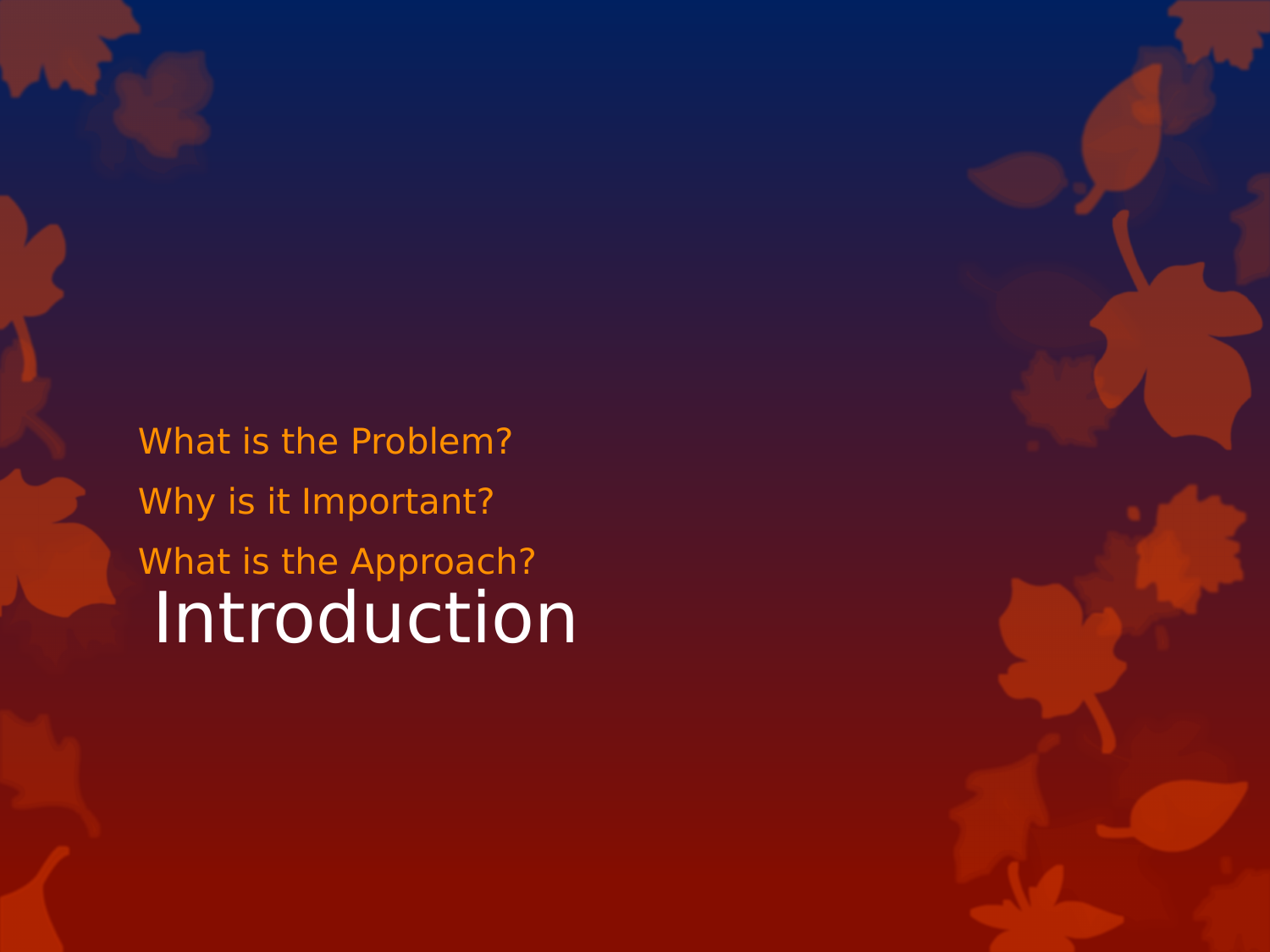

What is the Problem?
Why is it Important?
What is the Approach?
# Introduction